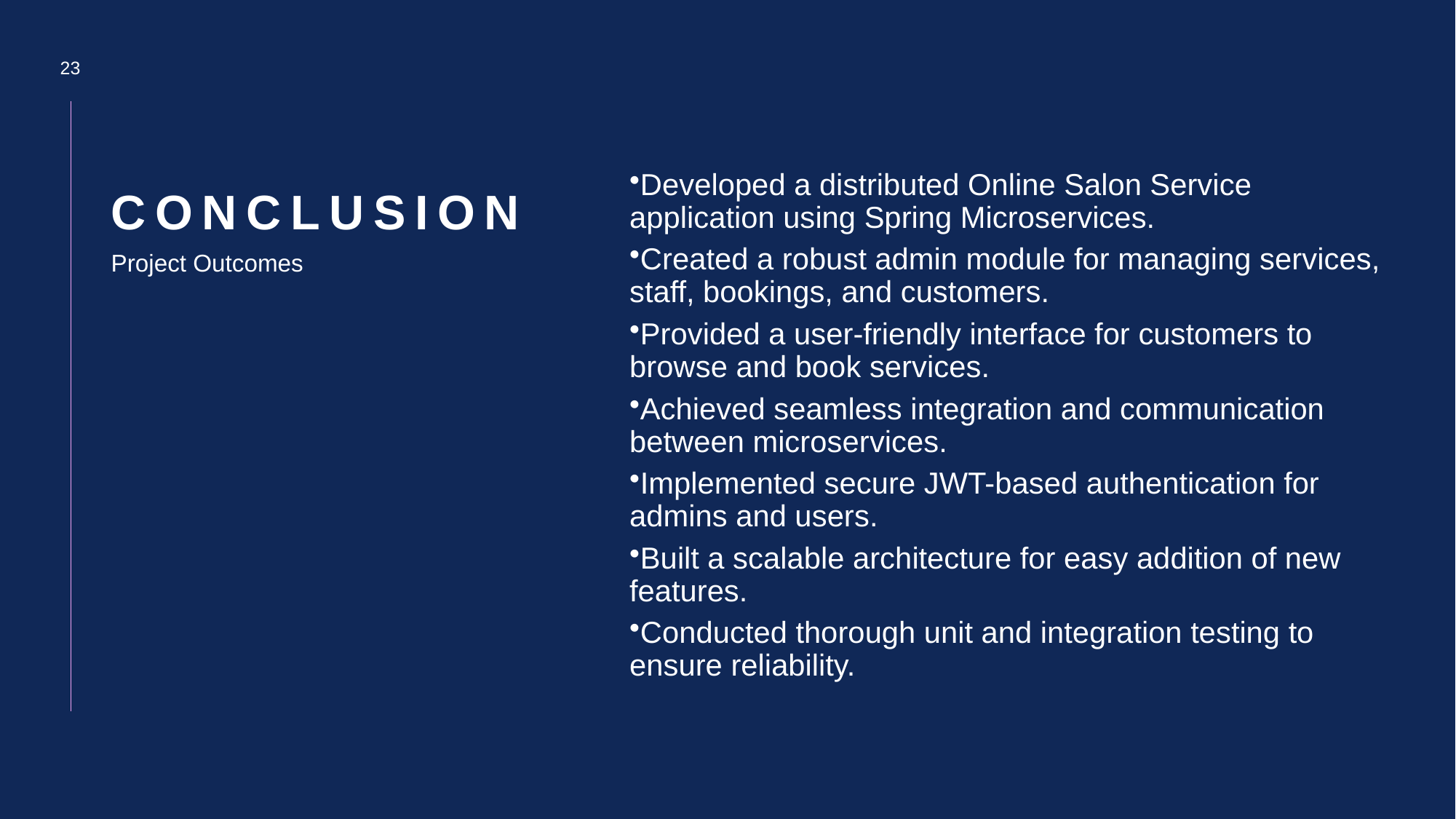

23
# Conclusion

Developed a distributed Online Salon Service application using Spring Microservices.
Created a robust admin module for managing services, staff, bookings, and customers.
Provided a user-friendly interface for customers to browse and book services.
Achieved seamless integration and communication between microservices.
Implemented secure JWT-based authentication for admins and users.
Built a scalable architecture for easy addition of new features.
Conducted thorough unit and integration testing to ensure reliability.
Project Outcomes